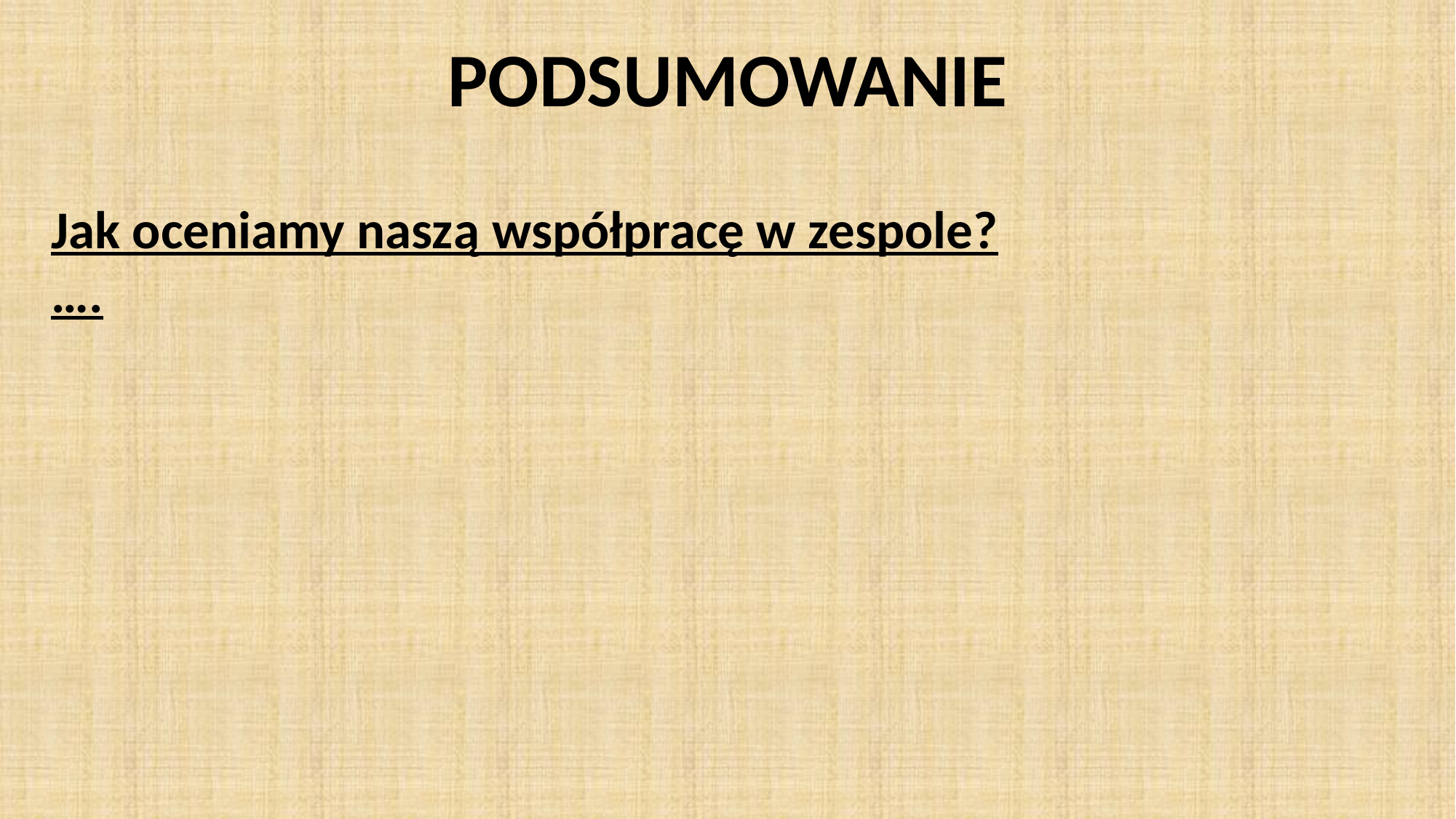

PODSUMOWANIE
Jak oceniamy naszą współpracę w zespole?
….